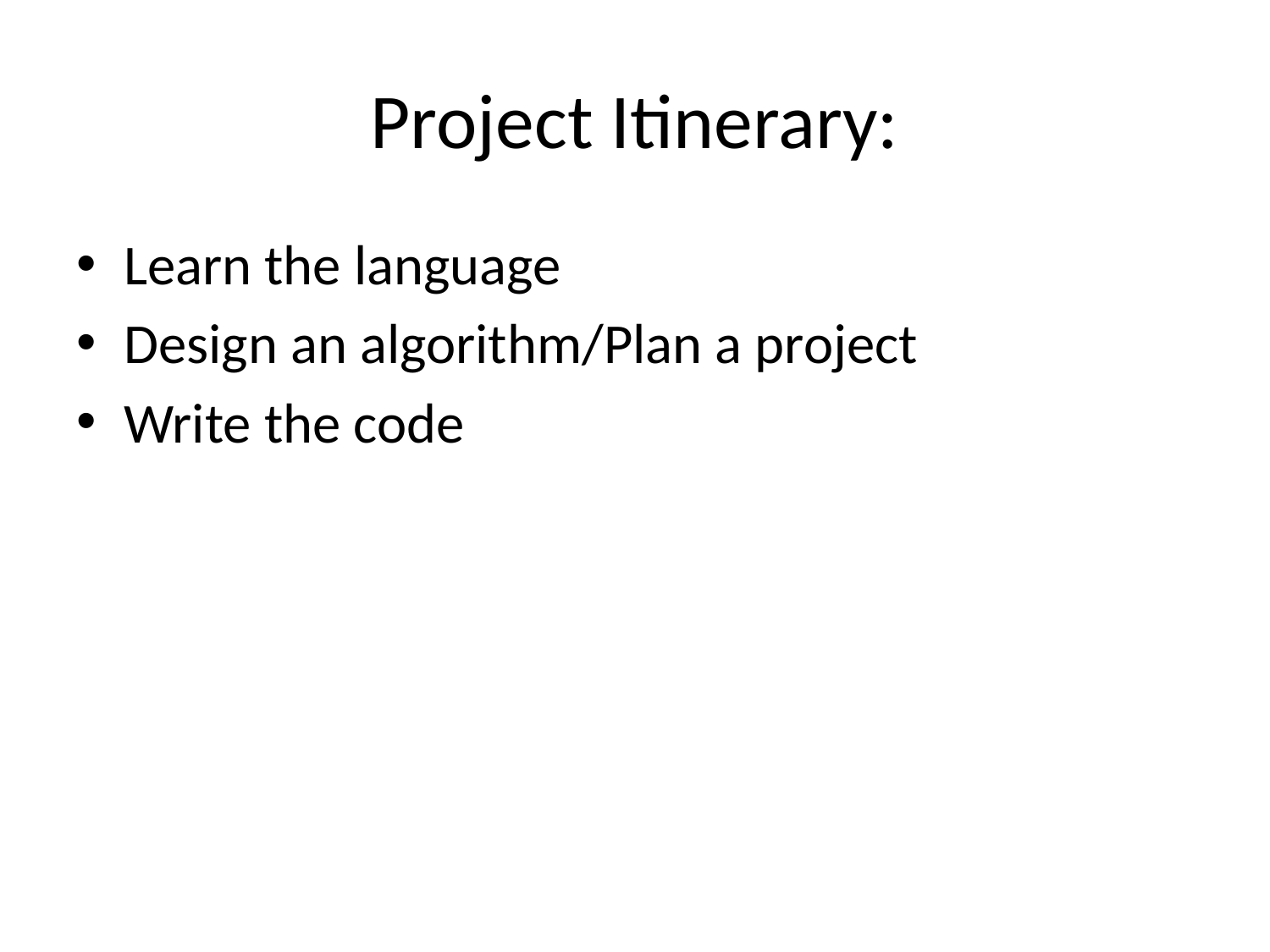

# Project Itinerary:
Learn the language
Design an algorithm/Plan a project
Write the code